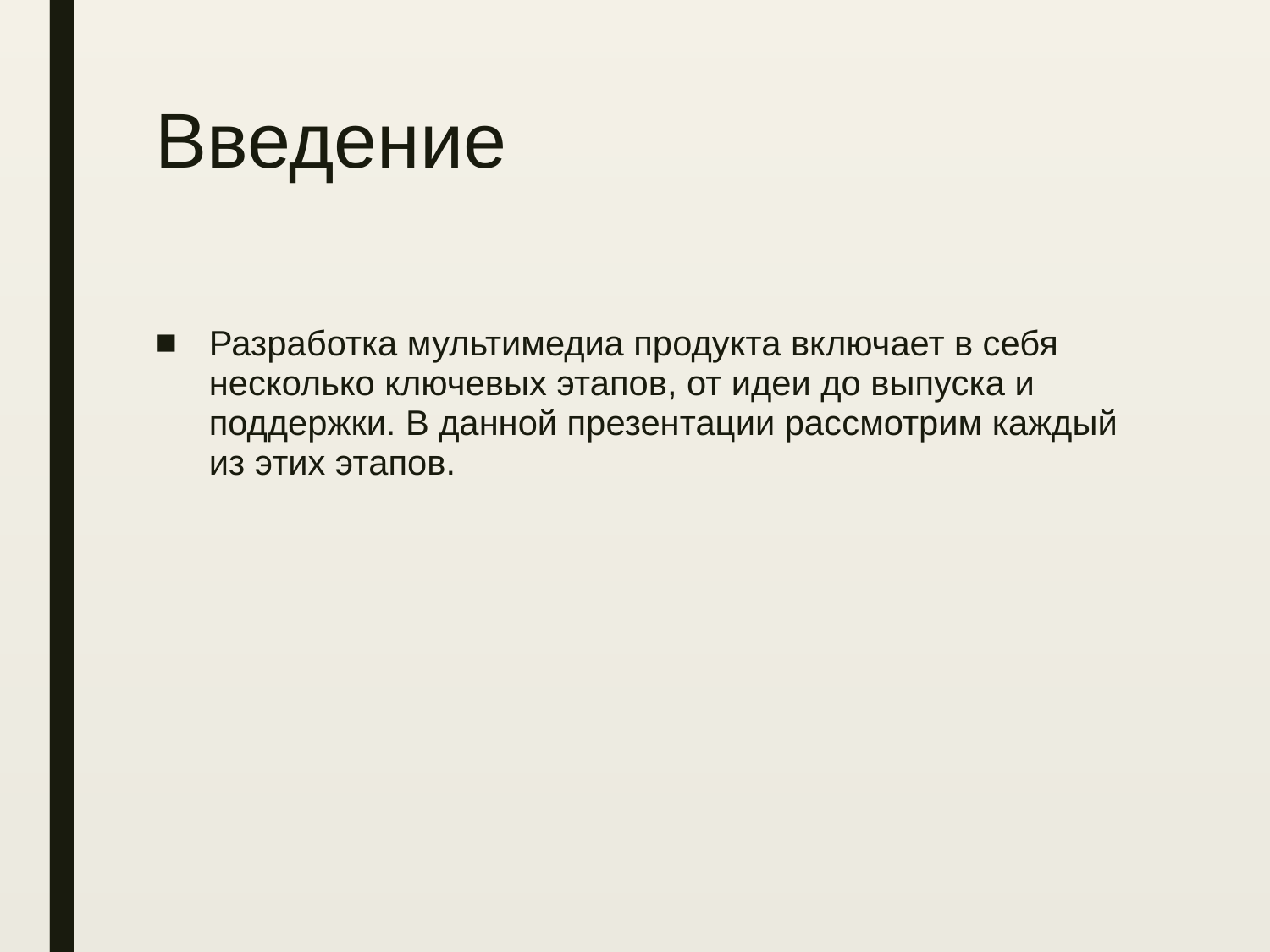

# Введение
Разработка мультимедиа продукта включает в себя несколько ключевых этапов, от идеи до выпуска и поддержки. В данной презентации рассмотрим каждый из этих этапов.